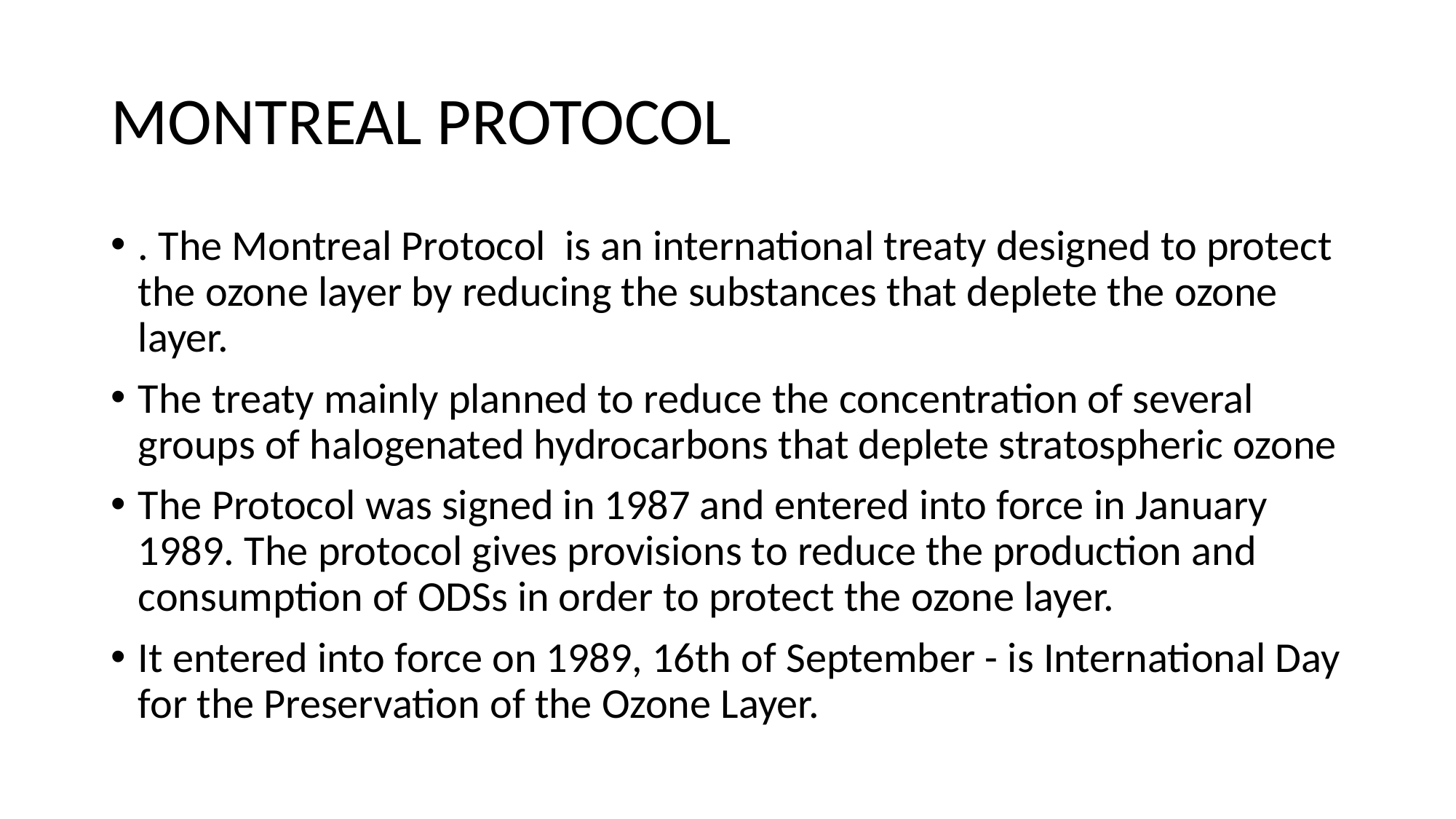

# MONTREAL PROTOCOL
. The Montreal Protocol  is an international treaty designed to protect the ozone layer by reducing the substances that deplete the ozone layer.
The treaty mainly planned to reduce the concentration of several groups of halogenated hydrocarbons that deplete stratospheric ozone
The Protocol was signed in 1987 and entered into force in January 1989. The protocol gives provisions to reduce the production and consumption of ODSs in order to protect the ozone layer.
It entered into force on 1989, 16th of September - is International Day for the Preservation of the Ozone Layer.